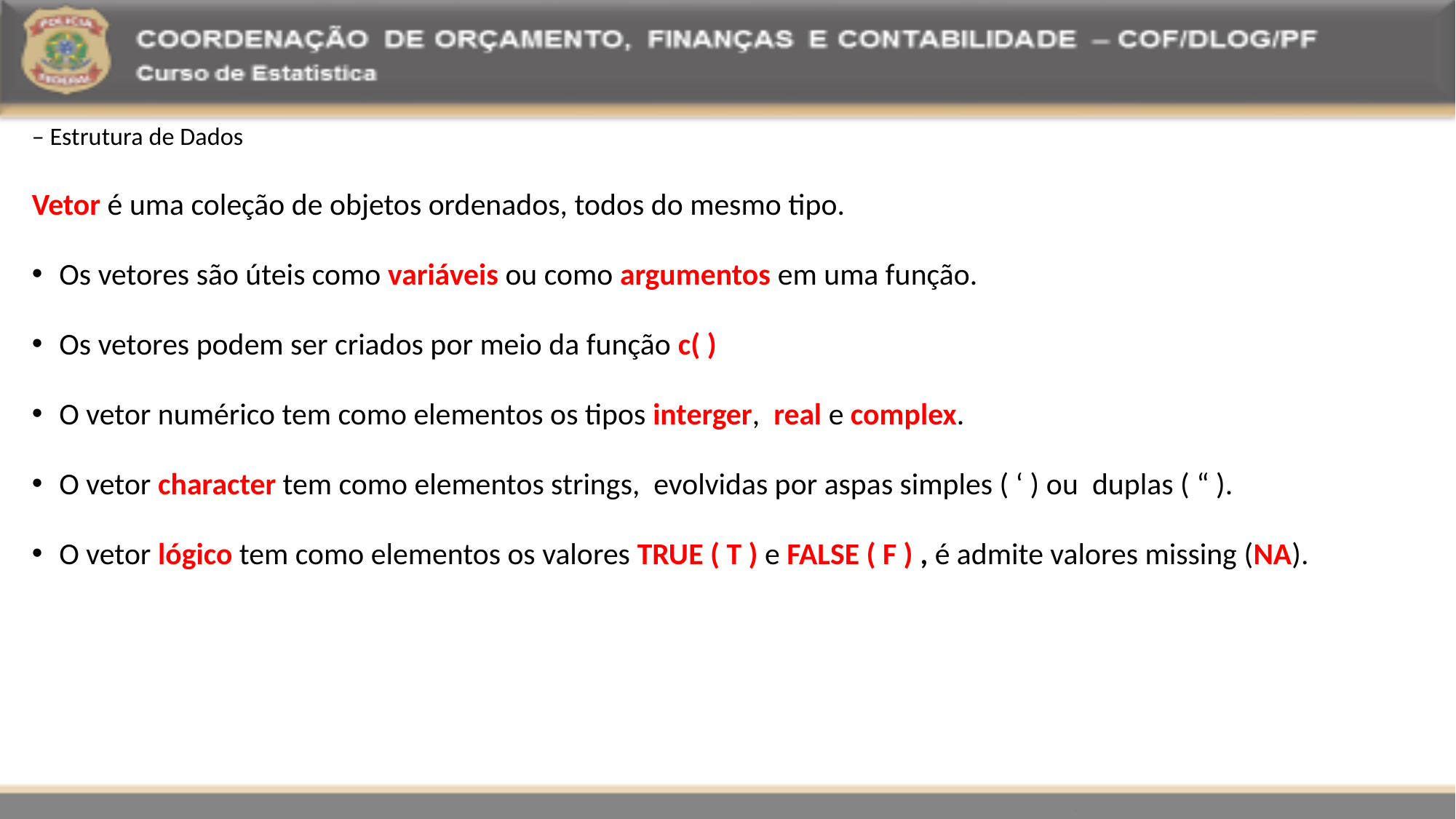

# – Estrutura de Dados
Vetor é uma coleção de objetos ordenados, todos do mesmo tipo.
Os vetores são úteis como variáveis ou como argumentos em uma função.
Os vetores podem ser criados por meio da função c( )
O vetor numérico tem como elementos os tipos interger,  real e complex.
O vetor character tem como elementos strings,  evolvidas por aspas simples ( ‘ ) ou  duplas ( “ ).
O vetor lógico tem como elementos os valores TRUE ( T ) e FALSE ( F ) , é admite valores missing (NA).